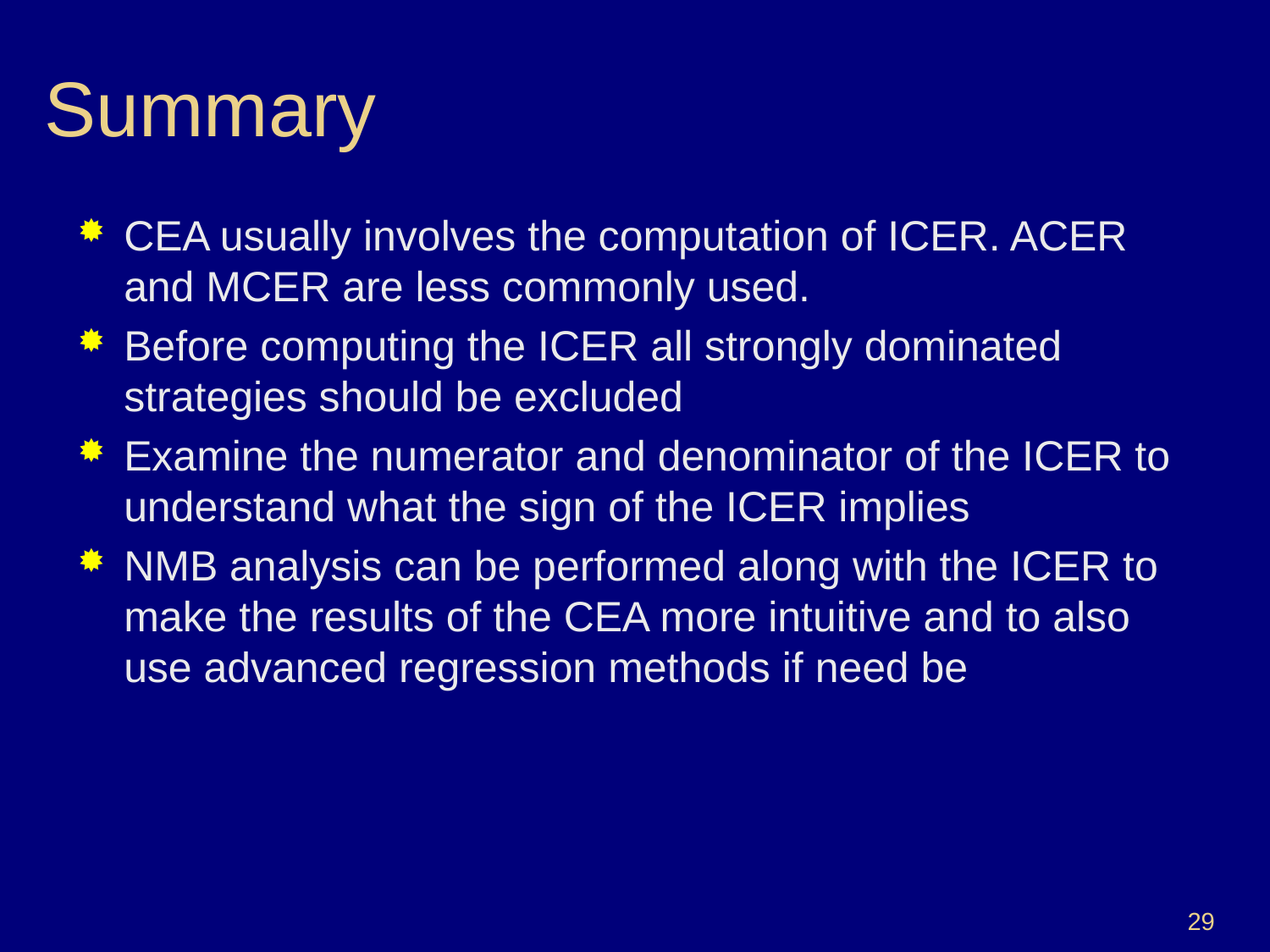

# Summary
CEA usually involves the computation of ICER. ACER and MCER are less commonly used.
Before computing the ICER all strongly dominated strategies should be excluded
Examine the numerator and denominator of the ICER to understand what the sign of the ICER implies
NMB analysis can be performed along with the ICER to make the results of the CEA more intuitive and to also use advanced regression methods if need be

29